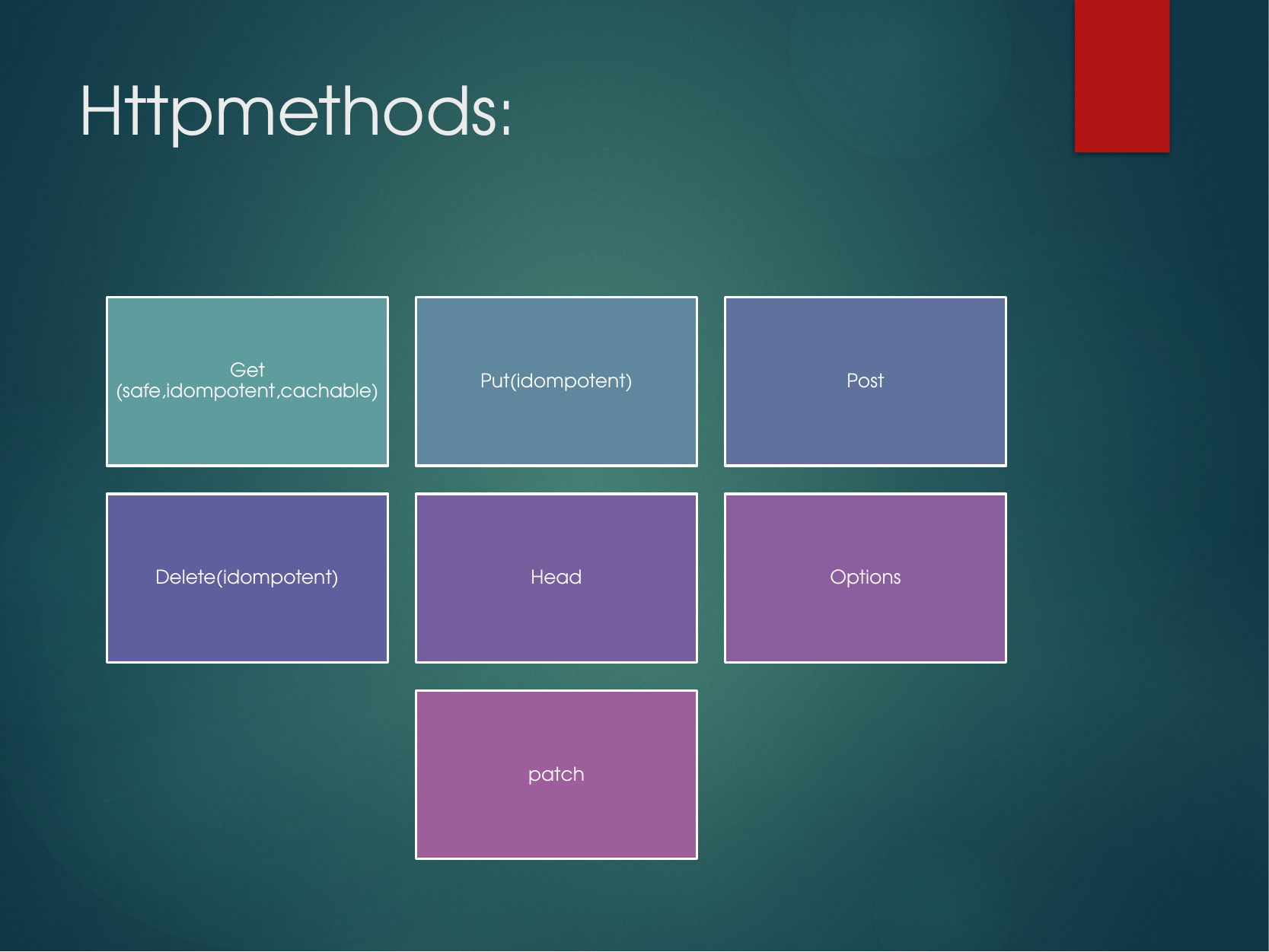

# Httpmethods:
Get (safe,idompotent,cachable)
Put(idompotent)
Post
Delete(idompotent)
Head
Options
patch